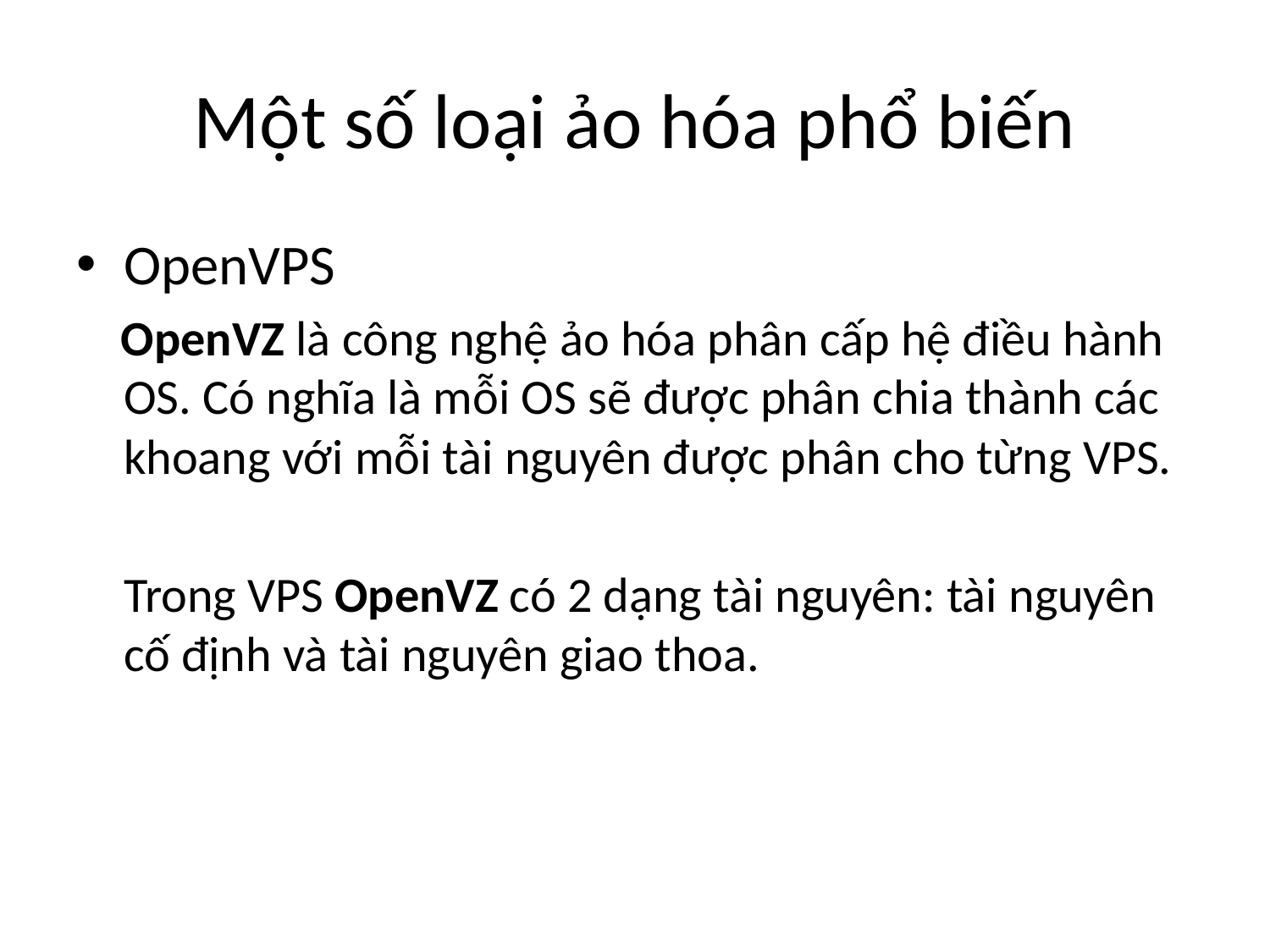

# Một số loại ảo hóa phổ biến
OpenVPS
    OpenVZ là công nghệ ảo hóa phân cấp hệ điều hành OS. Có nghĩa là mỗi OS sẽ được phân chia thành các khoang với mỗi tài nguyên được phân cho từng VPS.

	Trong VPS OpenVZ có 2 dạng tài nguyên: tài nguyên cố định và tài nguyên giao thoa.